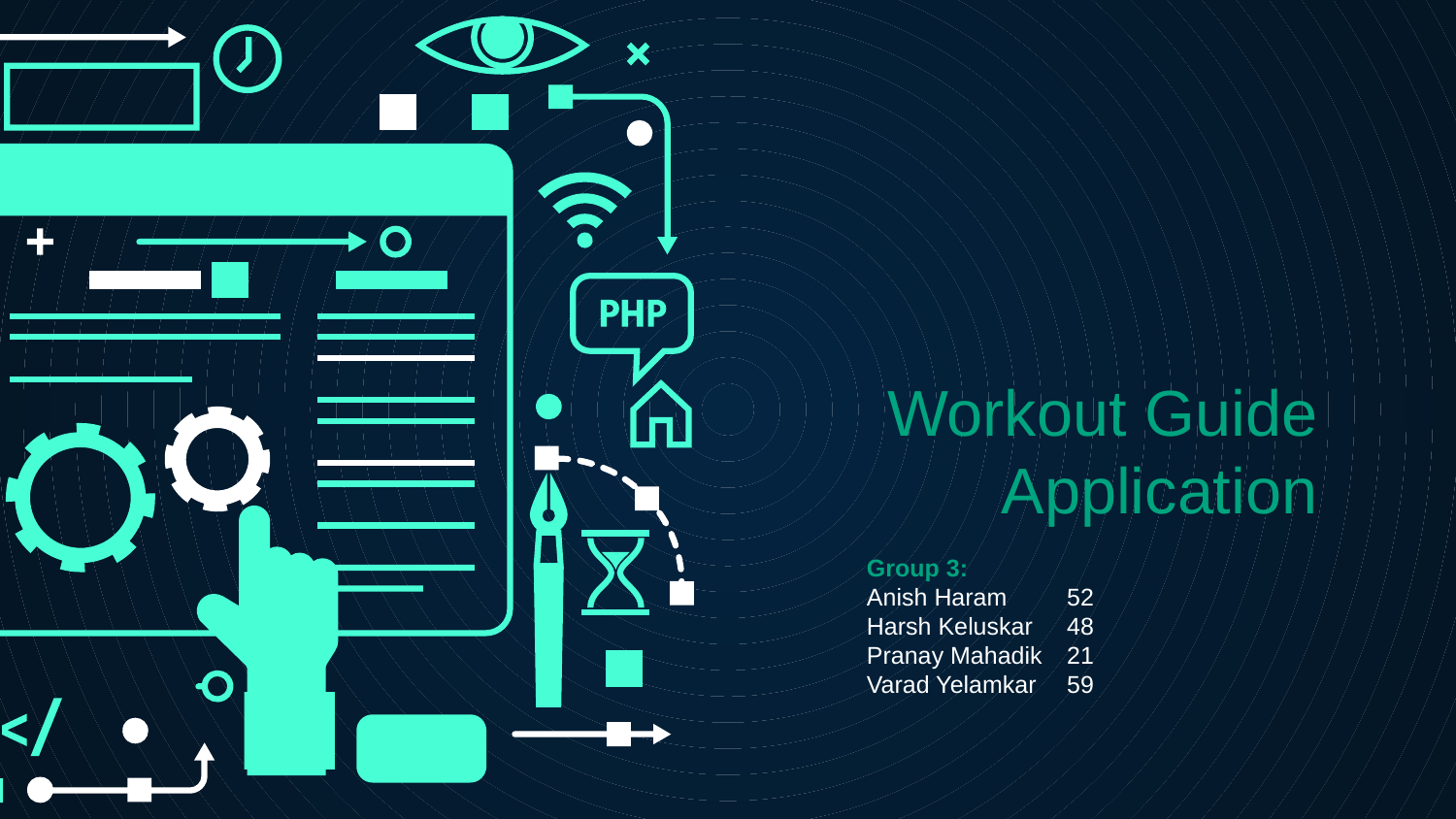

# Workout Guide Application

Group 3:
Anish Haram  	52
Harsh Keluskar 	48
Pranay Mahadik  	21
Varad Yelamkar 	59